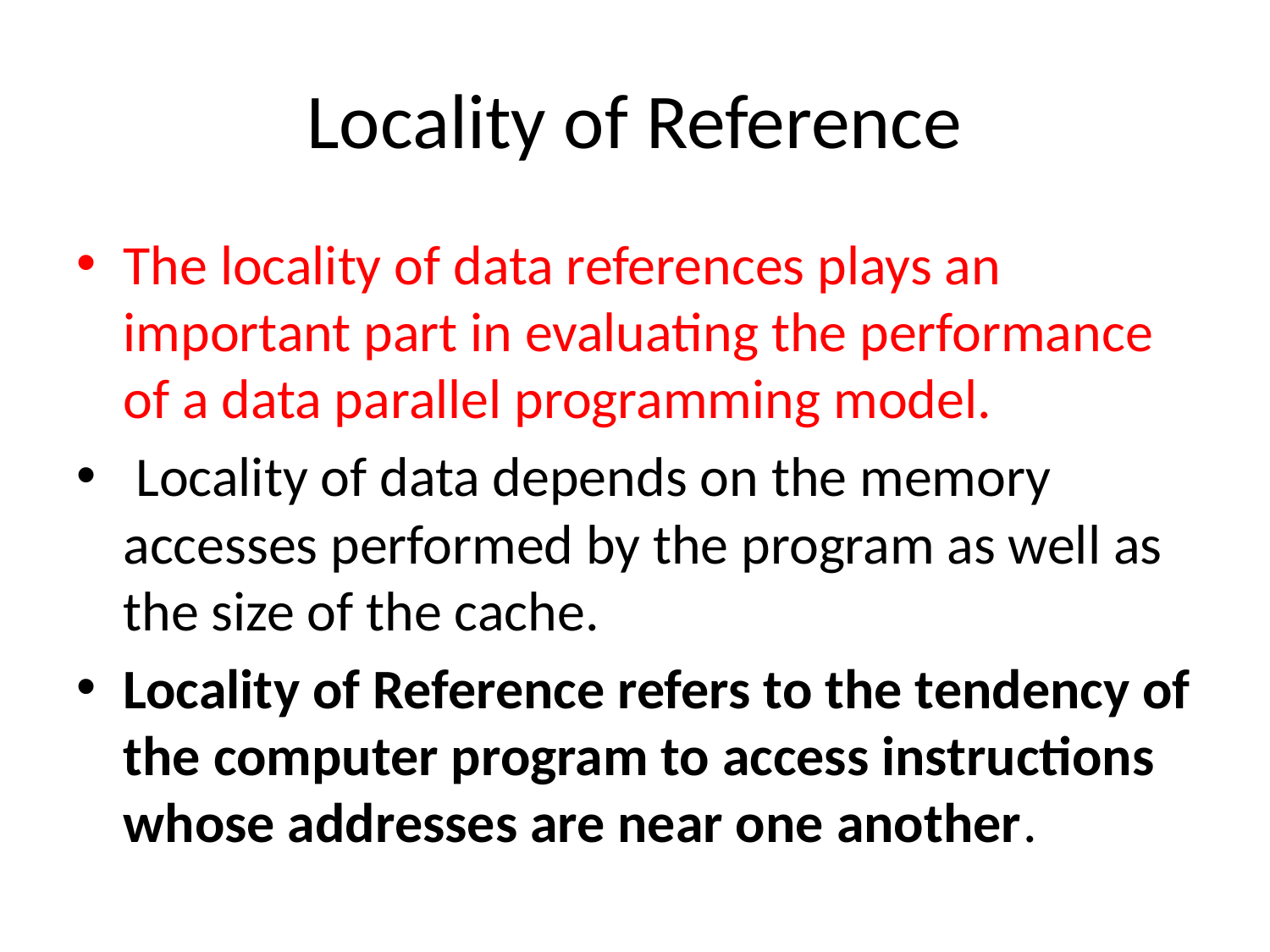

# Locality of Reference
The locality of data references plays an important part in evaluating the performance of a data parallel programming model.
 Locality of data depends on the memory accesses performed by the program as well as the size of the cache.
Locality of Reference refers to the tendency of the computer program to access instructions whose addresses are near one another.